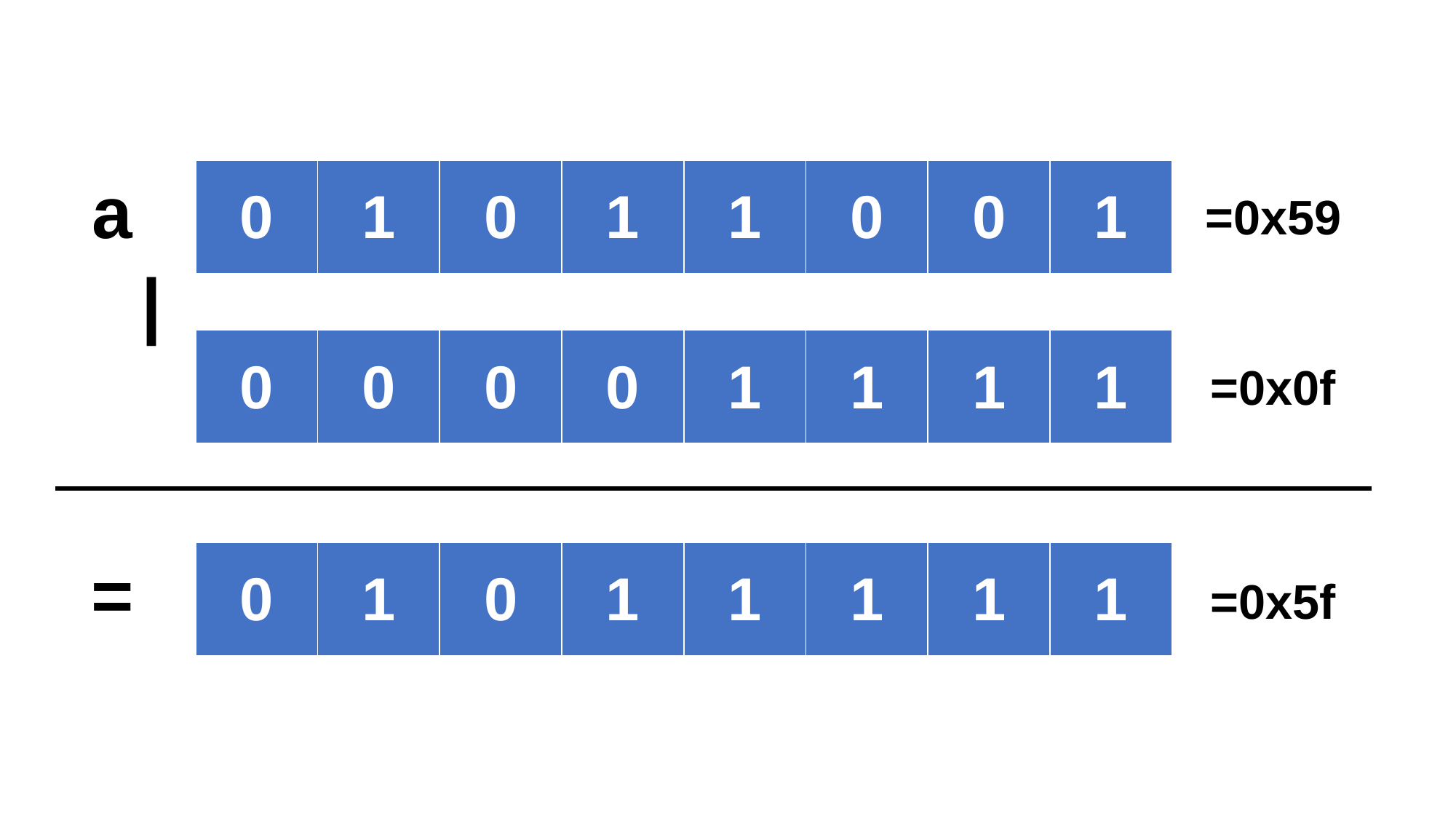

a
| 0 | 1 | 0 | 1 | 1 | 0 | 0 | 1 |
| --- | --- | --- | --- | --- | --- | --- | --- |
=0x59
|
| 0 | 0 | 0 | 0 | 1 | 1 | 1 | 1 |
| --- | --- | --- | --- | --- | --- | --- | --- |
=0x0f
| 0 | 1 | 0 | 1 | 1 | 1 | 1 | 1 |
| --- | --- | --- | --- | --- | --- | --- | --- |
=
=0x5f